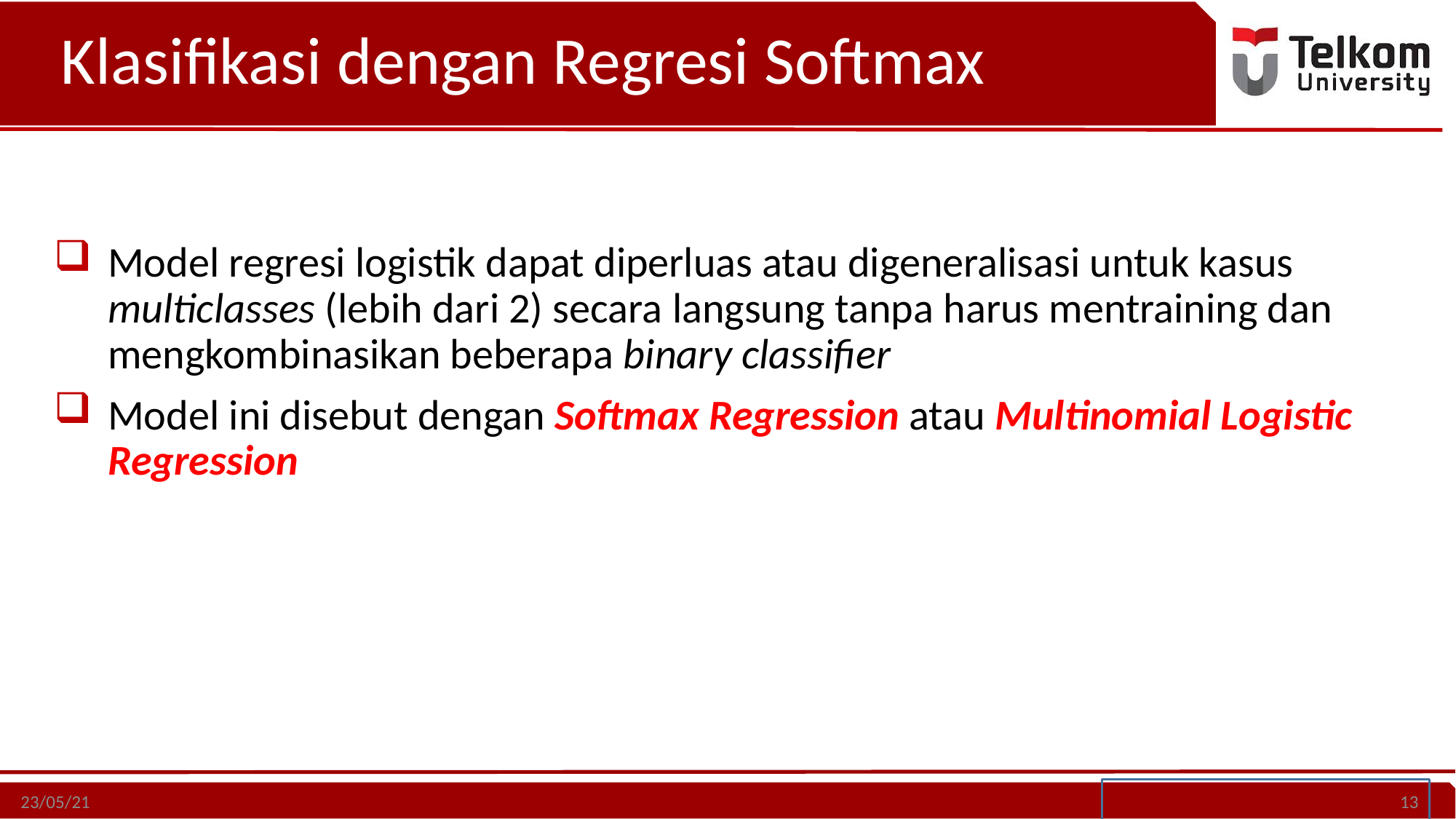

Klasifikasi dengan Regresi Softmax
Model regresi logistik dapat diperluas atau digeneralisasi untuk kasus multiclasses (lebih dari 2) secara langsung tanpa harus mentraining dan mengkombinasikan beberapa binary classifier
Model ini disebut dengan Softmax Regression atau Multinomial Logistic Regression

23/05/21
13